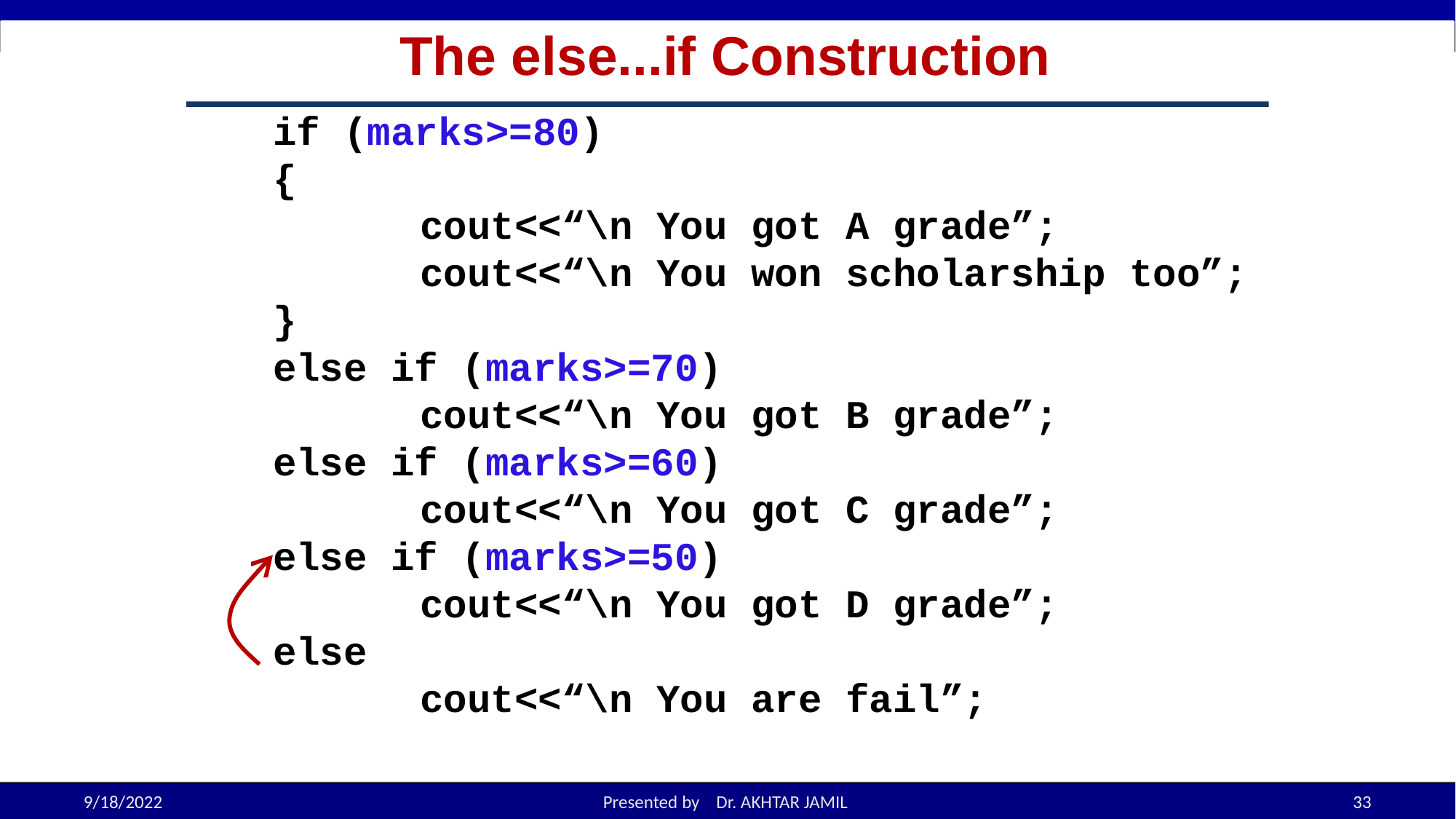

# The else...if Construction
   if (marks>=80)
   {
		cout<<“\n You got A grade”;
		cout<<“\n You won scholarship too”;
   }
   else if (marks>=70)
 	   	cout<<“\n You got B grade”;
   else if (marks>=60)
		cout<<“\n You got C grade”;
   else if (marks>=50)
		cout<<“\n You got D grade”;
   else
	   	cout<<“\n You are fail”;

9/18/2022
Presented by    Dr. AKHTAR JAMIL
33